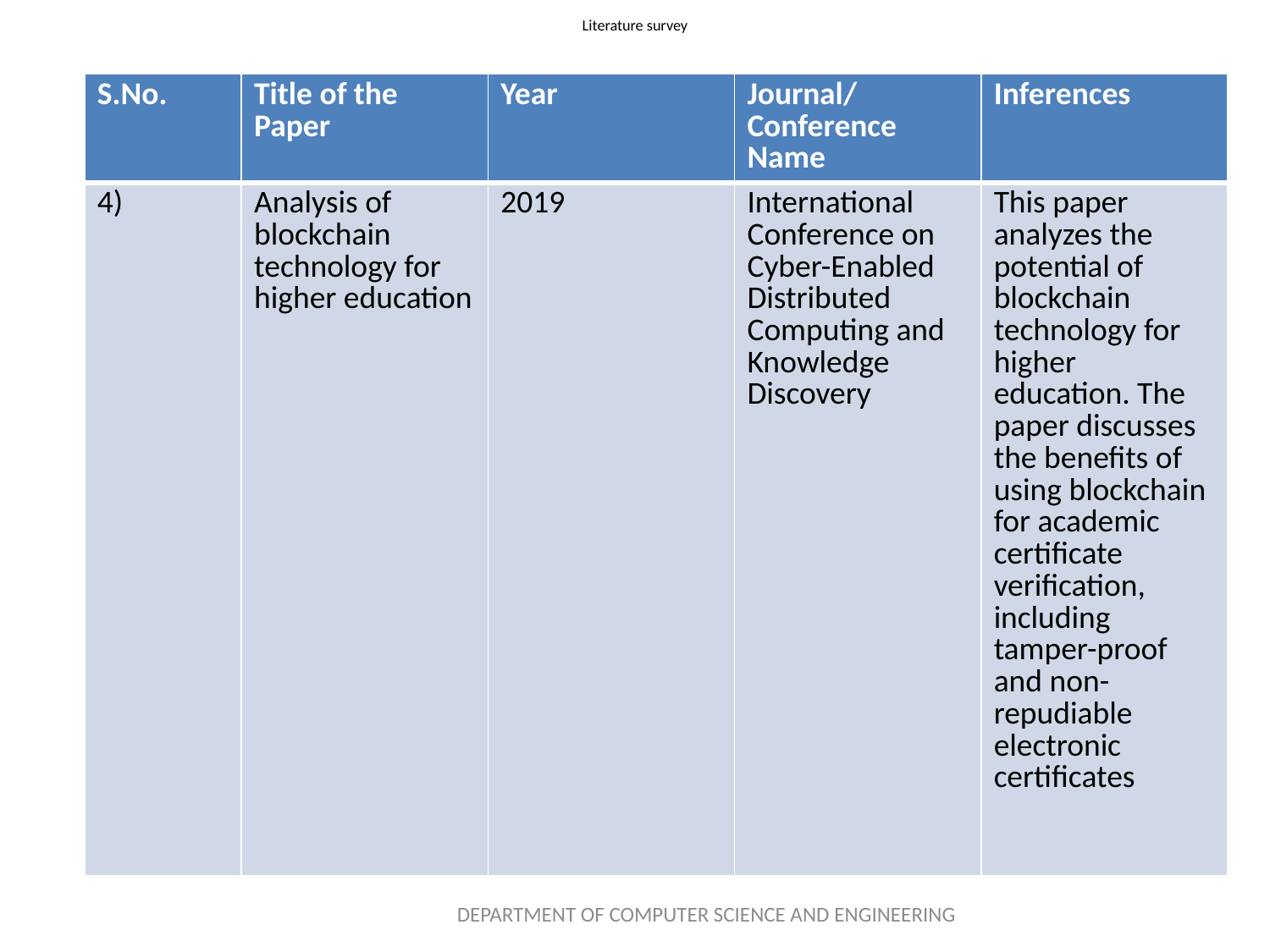

# Literature survey
| S.No. | Title of the Paper | Year | Journal/Conference Name | Inferences |
| --- | --- | --- | --- | --- |
| 4) | Analysis of blockchain technology for higher education | 2019 | International Conference on Cyber-Enabled Distributed Computing and Knowledge Discovery | This paper analyzes the potential of blockchain technology for higher education. The paper discusses the benefits of using blockchain for academic certificate verification, including tamper-proof and non-repudiable electronic certificates |
DEPARTMENT OF COMPUTER SCIENCE AND ENGINEERING